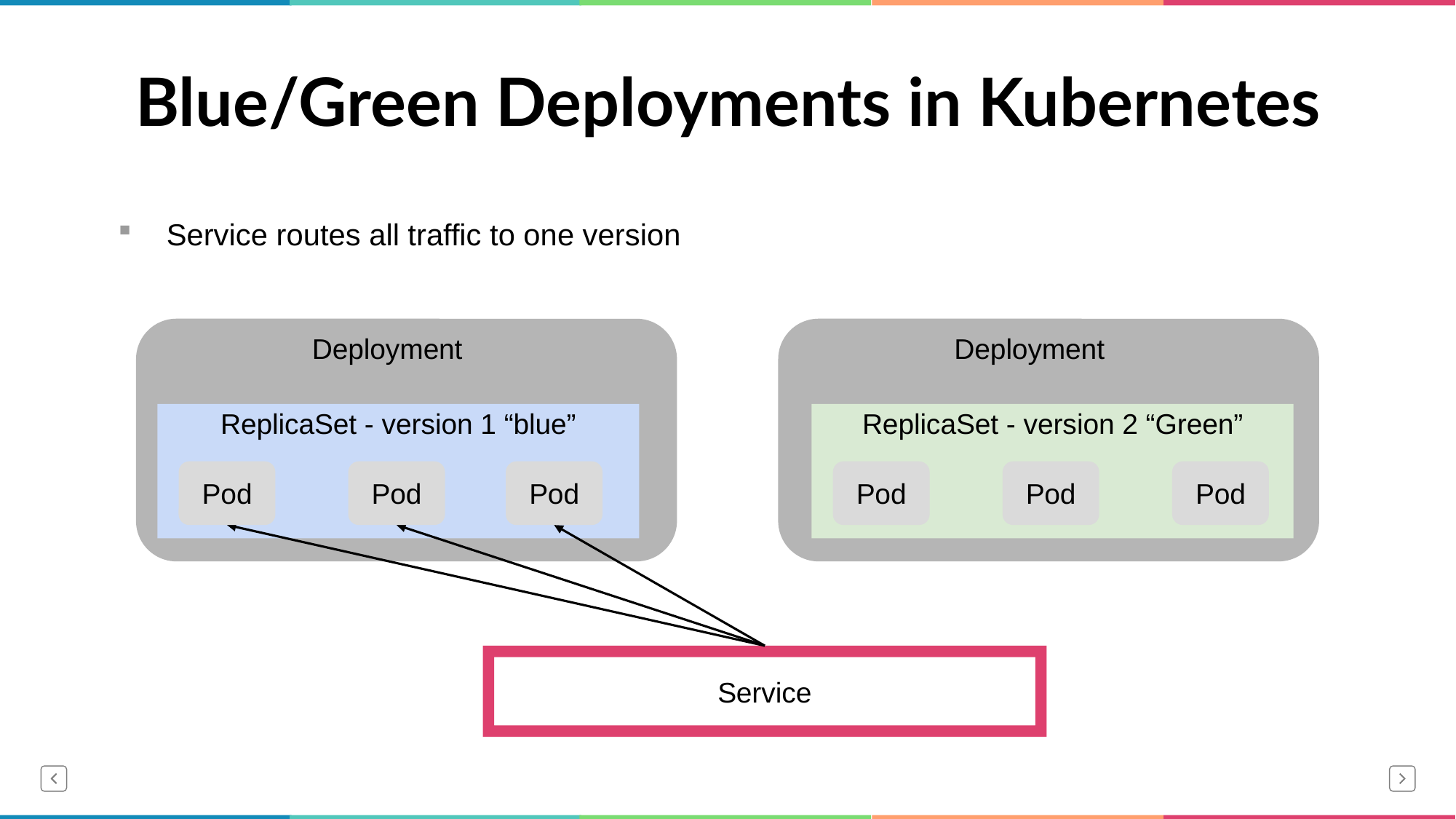

# Blue/Green Deployments in Kubernetes

Service routes all traffic to one version

Deployment
Deployment

ReplicaSet - version 1 “blue”
ReplicaSet - version 2 “Green”

Pod
Pod
Pod
Pod
Pod
Pod
Service